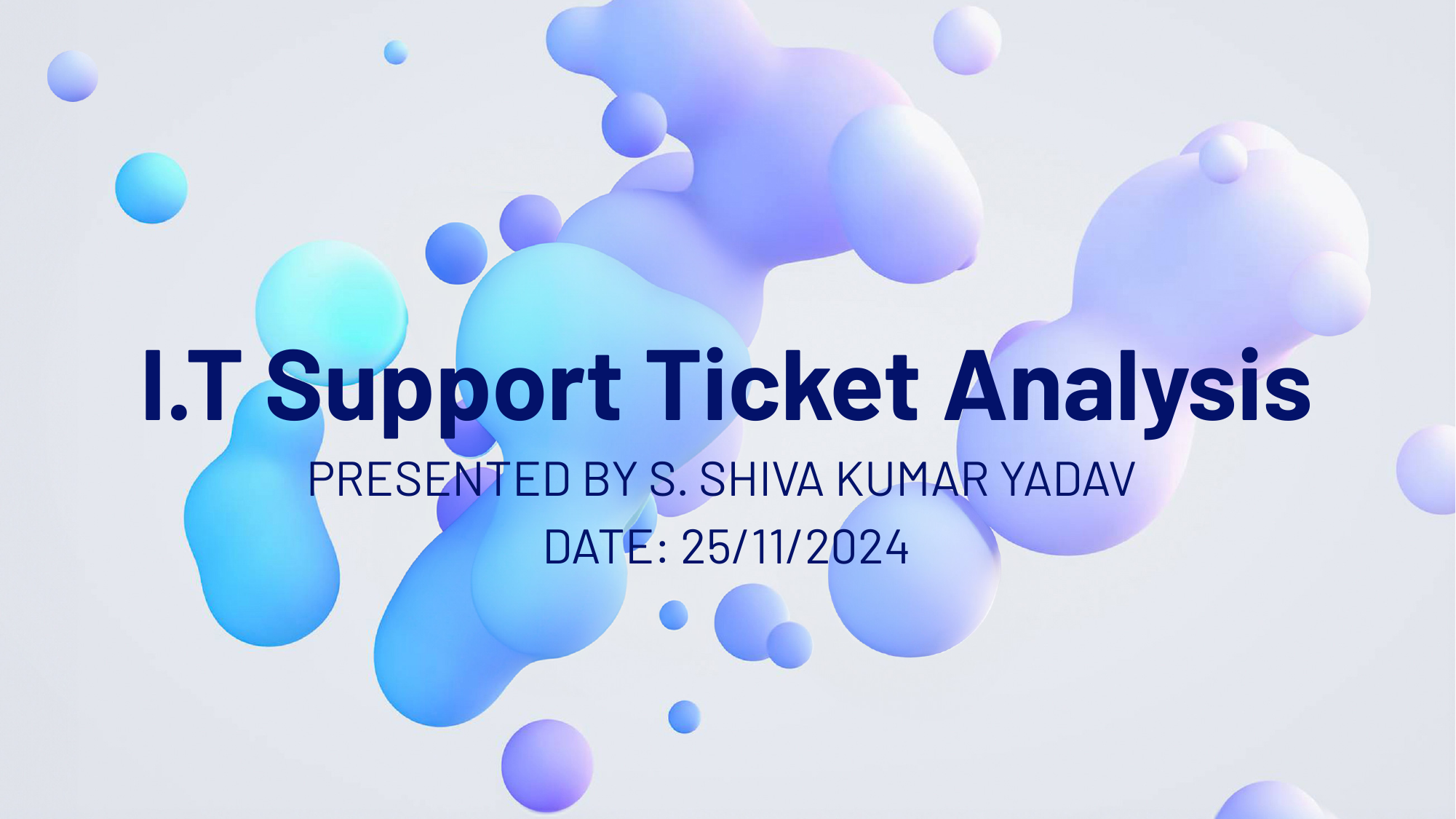

# I.T Support Ticket Analysis
Presented by S. Shiva Kumar Yadav
Date: 25/11/2024